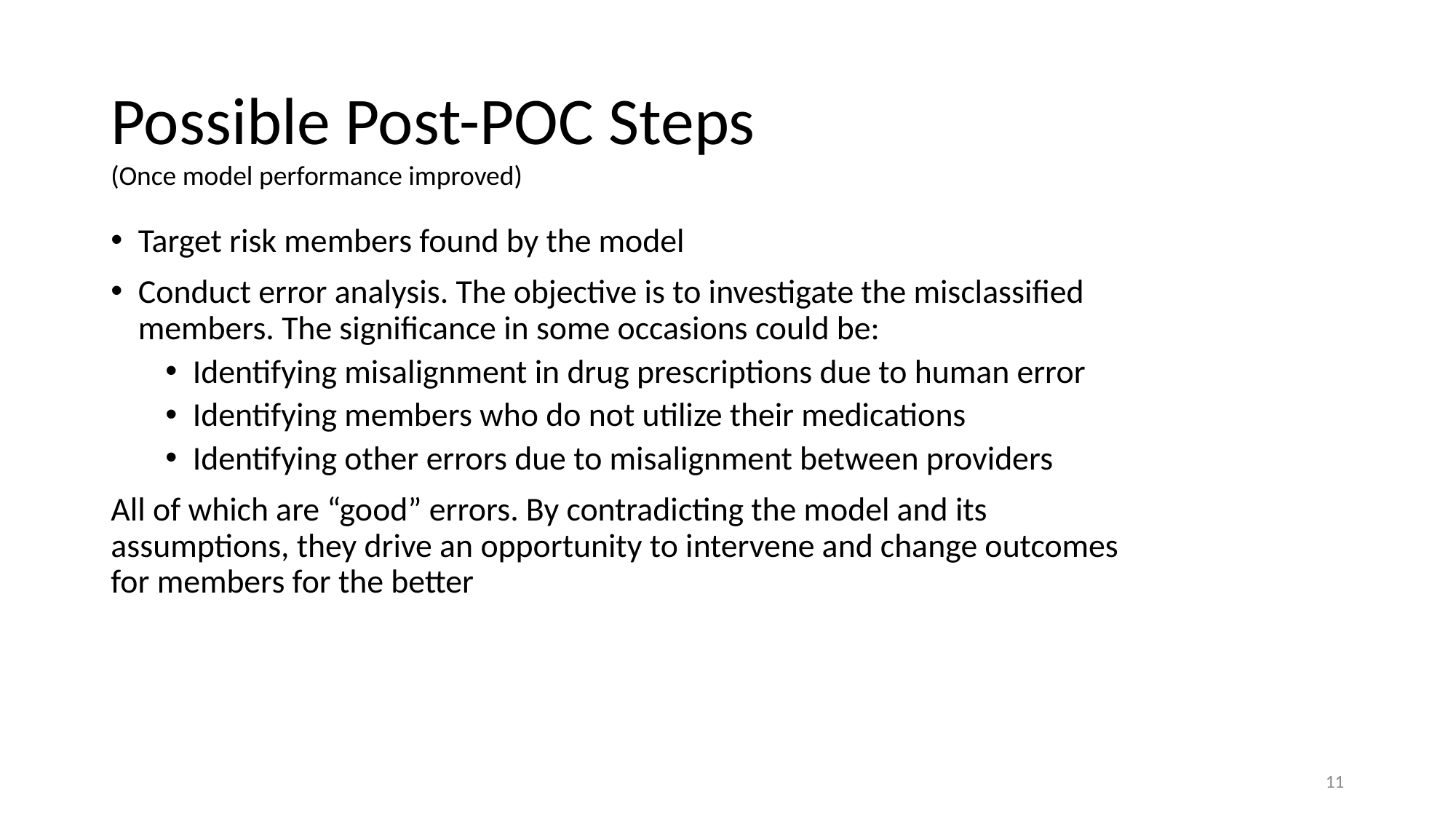

# Possible Post-POC Steps
(Once model performance improved)
Target risk members found by the model
Conduct error analysis. The objective is to investigate the misclassified members. The significance in some occasions could be:
Identifying misalignment in drug prescriptions due to human error
Identifying members who do not utilize their medications
Identifying other errors due to misalignment between providers
All of which are “good” errors. By contradicting the model and its assumptions, they drive an opportunity to intervene and change outcomes for members for the better
11